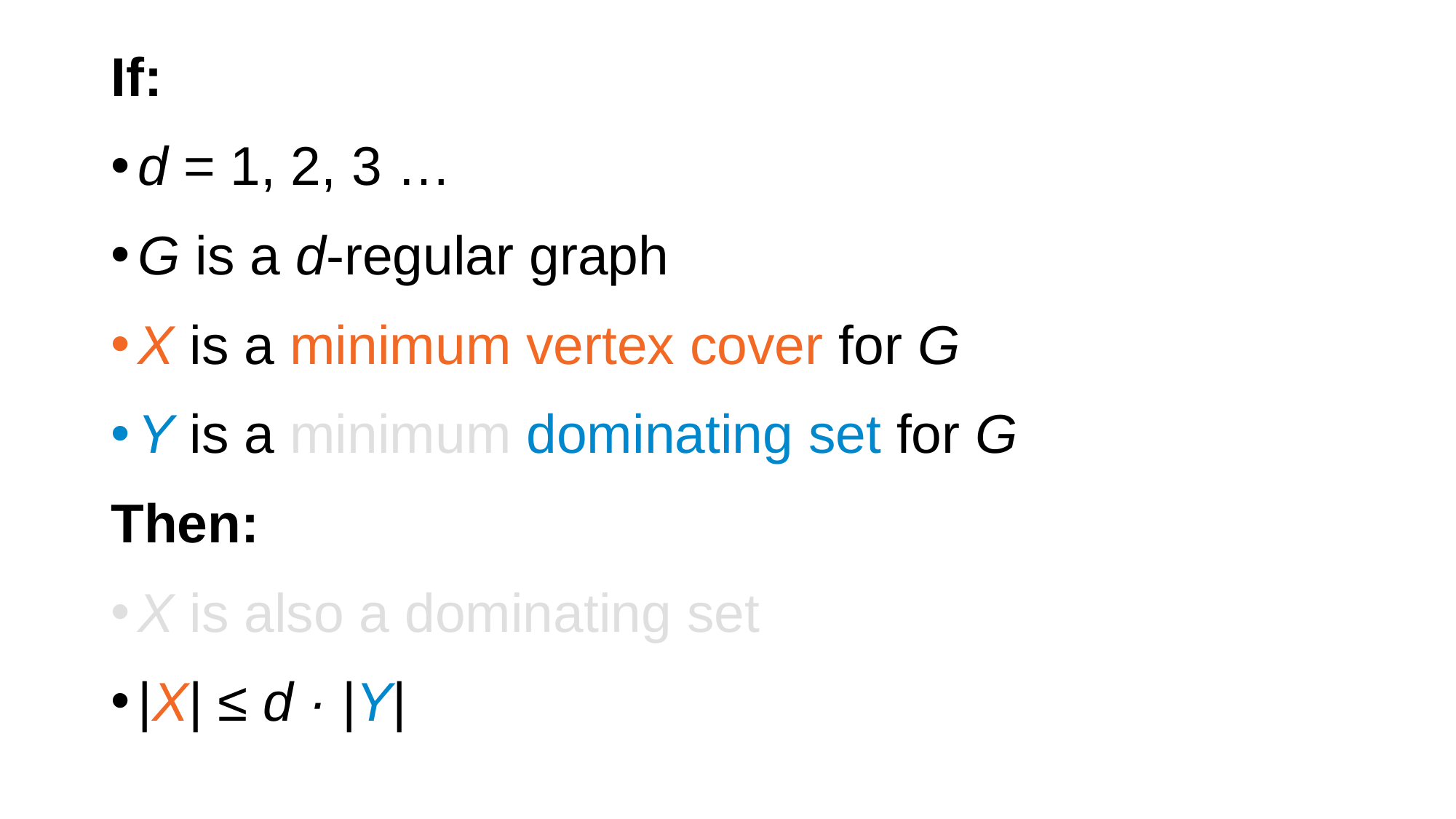

If:
d = 1, 2, 3 …
G is a d-regular graph
X is a minimum vertex cover for G
Y is a minimum dominating set for G
Then:
X is also a dominating set
|X| ≤ d · |Y|